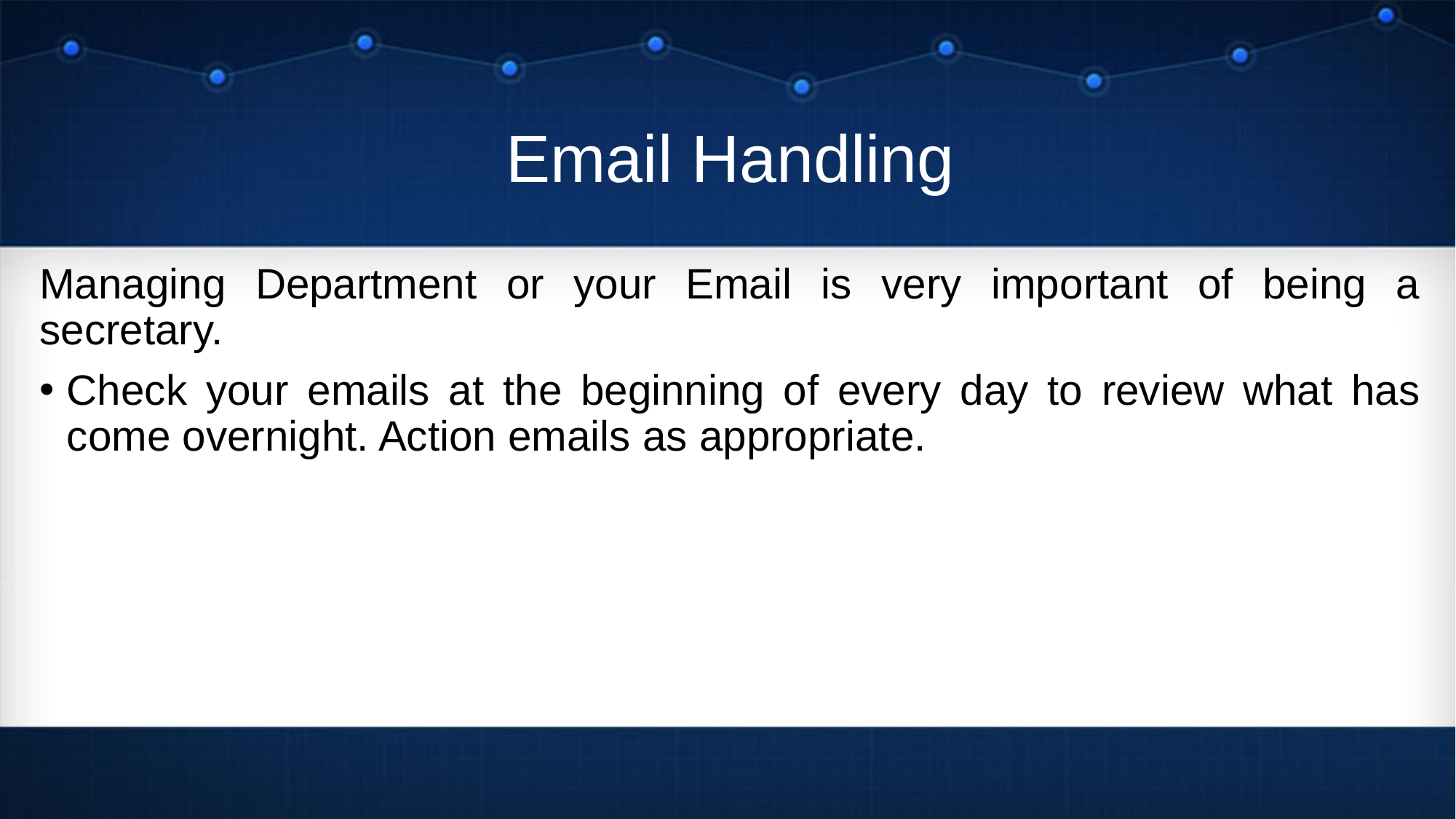

# Email Handling
Managing Department or your Email is very important of being a secretary.
Check your emails at the beginning of every day to review what has come overnight. Action emails as appropriate.